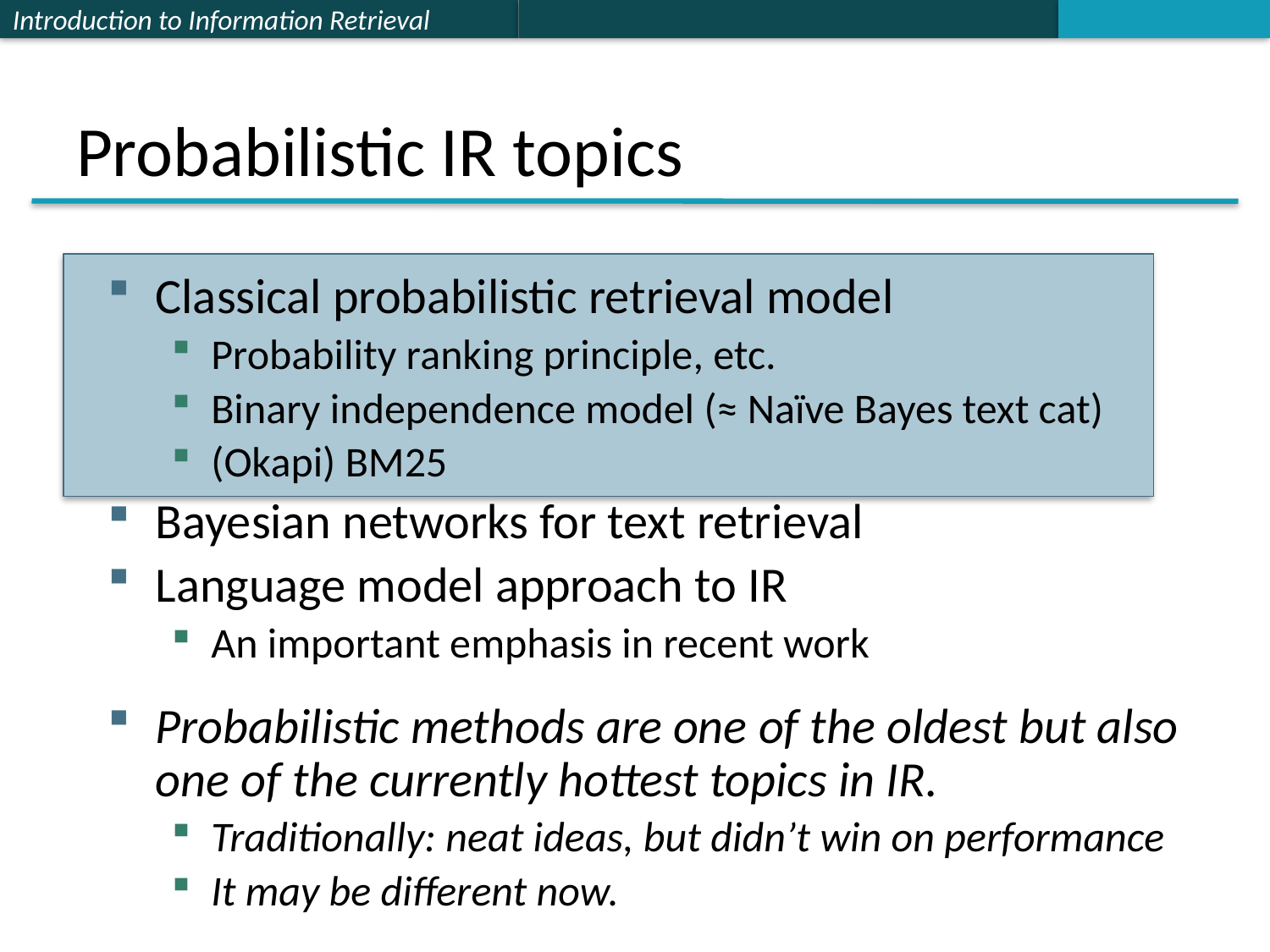

# Probabilistic IR topics

Classical probabilistic retrieval model
Probability ranking principle, etc.
Binary independence model (≈ Naïve Bayes text cat)
(Okapi) BM25
Bayesian networks for text retrieval
Language model approach to IR
An important emphasis in recent work

Probabilistic methods are one of the oldest but also one of the currently hottest topics in IR.
Traditionally: neat ideas, but didn’t win on performance
It may be different now.